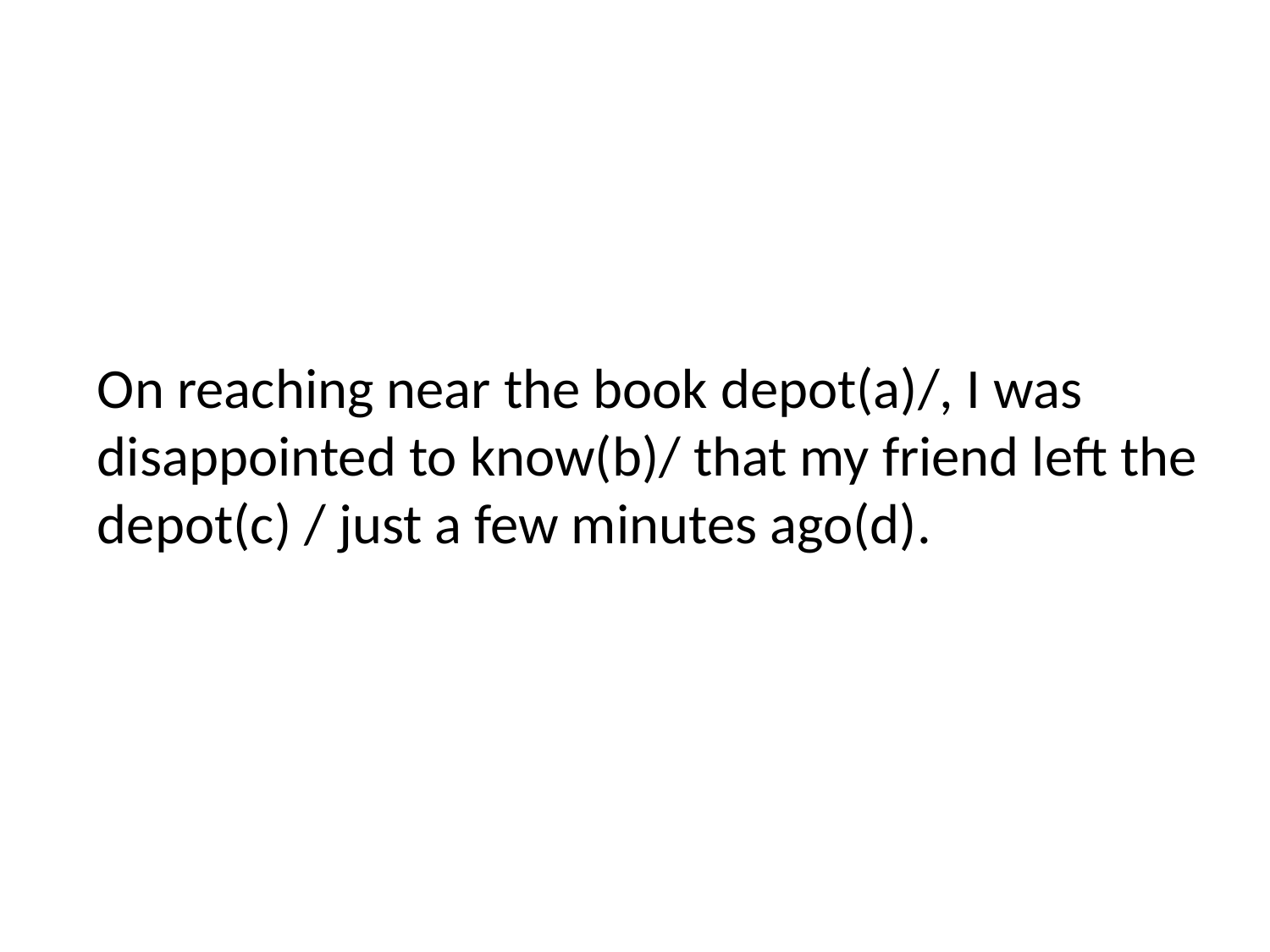

On reaching near the book depot(a)/, I was disappointed to know(b)/ that my friend left the depot(c) / just a few minutes ago(d).